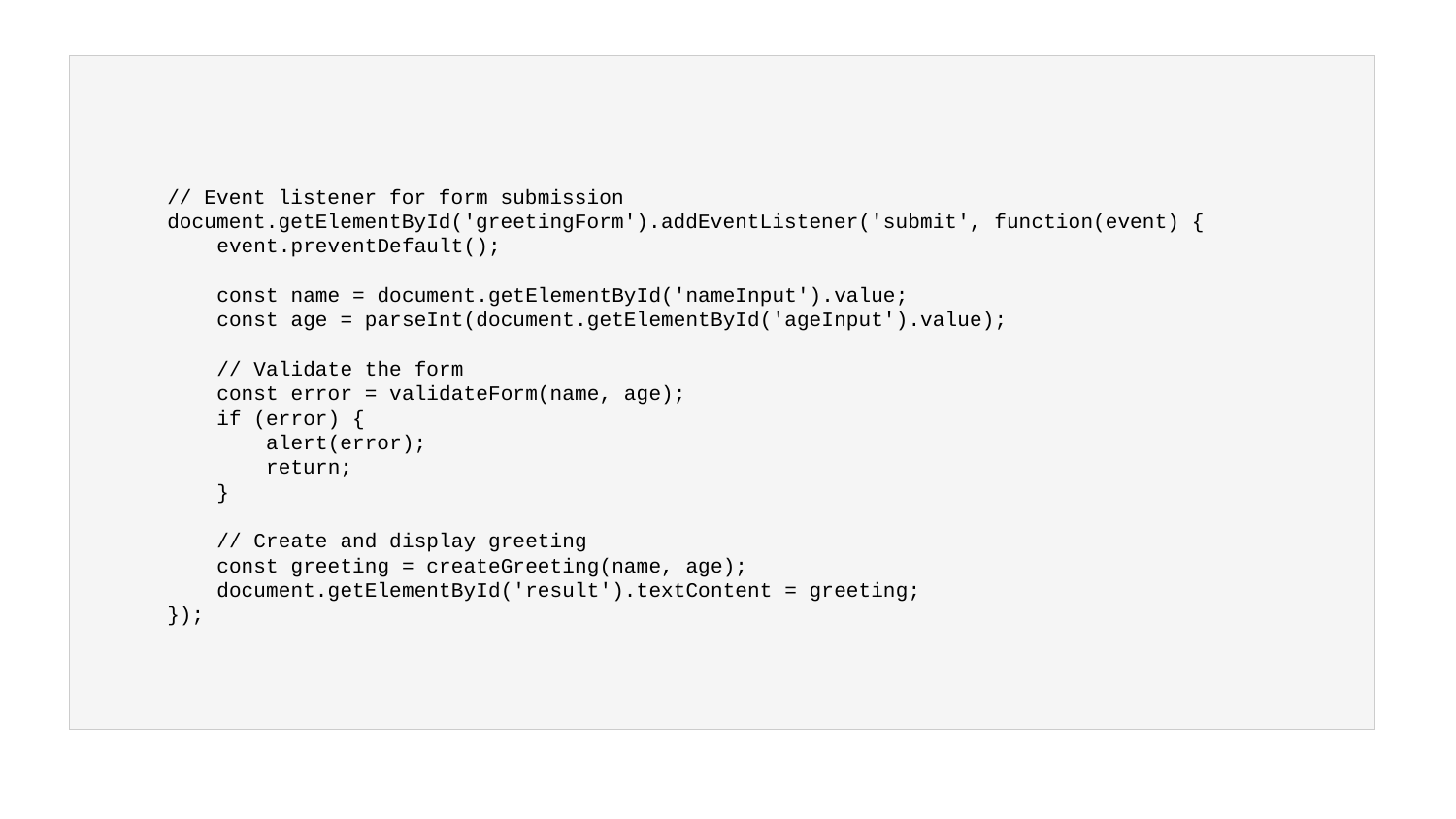

// Event listener for form submission
document.getElementById('greetingForm').addEventListener('submit', function(event) {
    event.preventDefault();

    const name = document.getElementById('nameInput').value;
    const age = parseInt(document.getElementById('ageInput').value);

    // Validate the form
    const error = validateForm(name, age);
    if (error) {
        alert(error);
        return;
    }

    // Create and display greeting
    const greeting = createGreeting(name, age);
    document.getElementById('result').textContent = greeting;
});